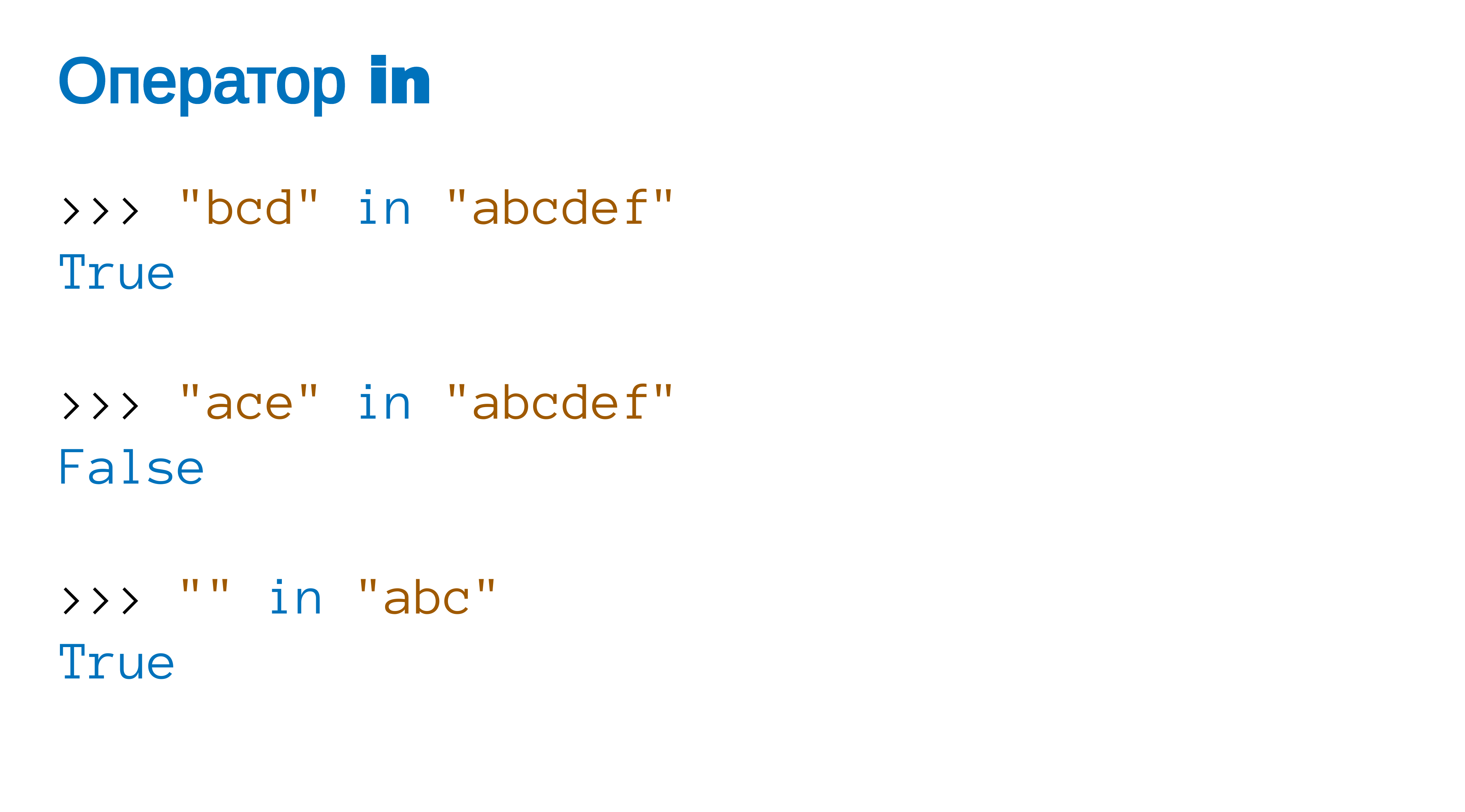

# Оператор in
>>> "bcd" in "abcdef"
True

>>> "ace" in "abcdef"
False

>>> "" in "abc"
True
13